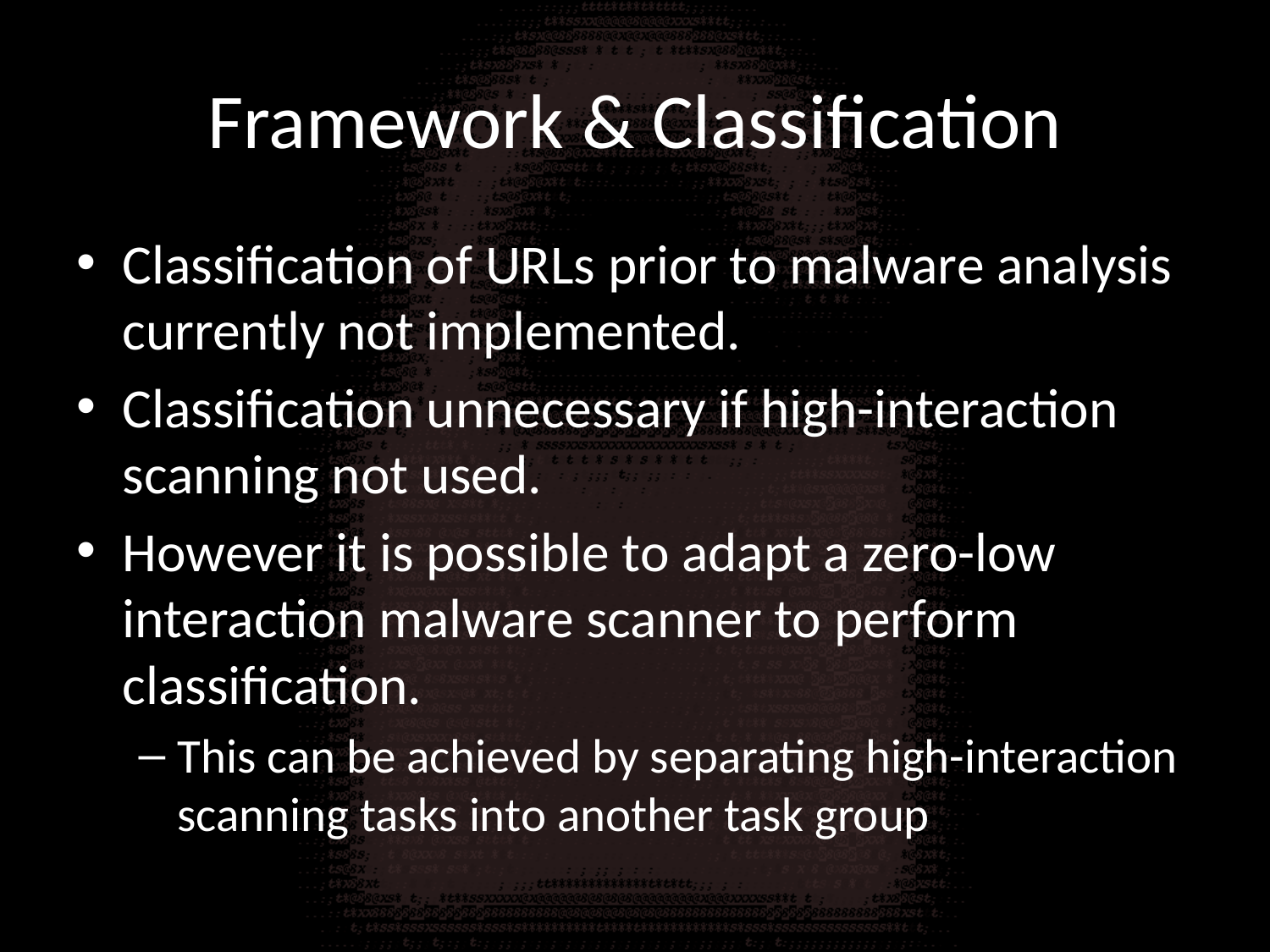

# Framework & Classification
Classification of URLs prior to malware analysis currently not implemented.
Classification unnecessary if high-interaction scanning not used.
However it is possible to adapt a zero-low interaction malware scanner to perform classification.
This can be achieved by separating high-interaction scanning tasks into another task group